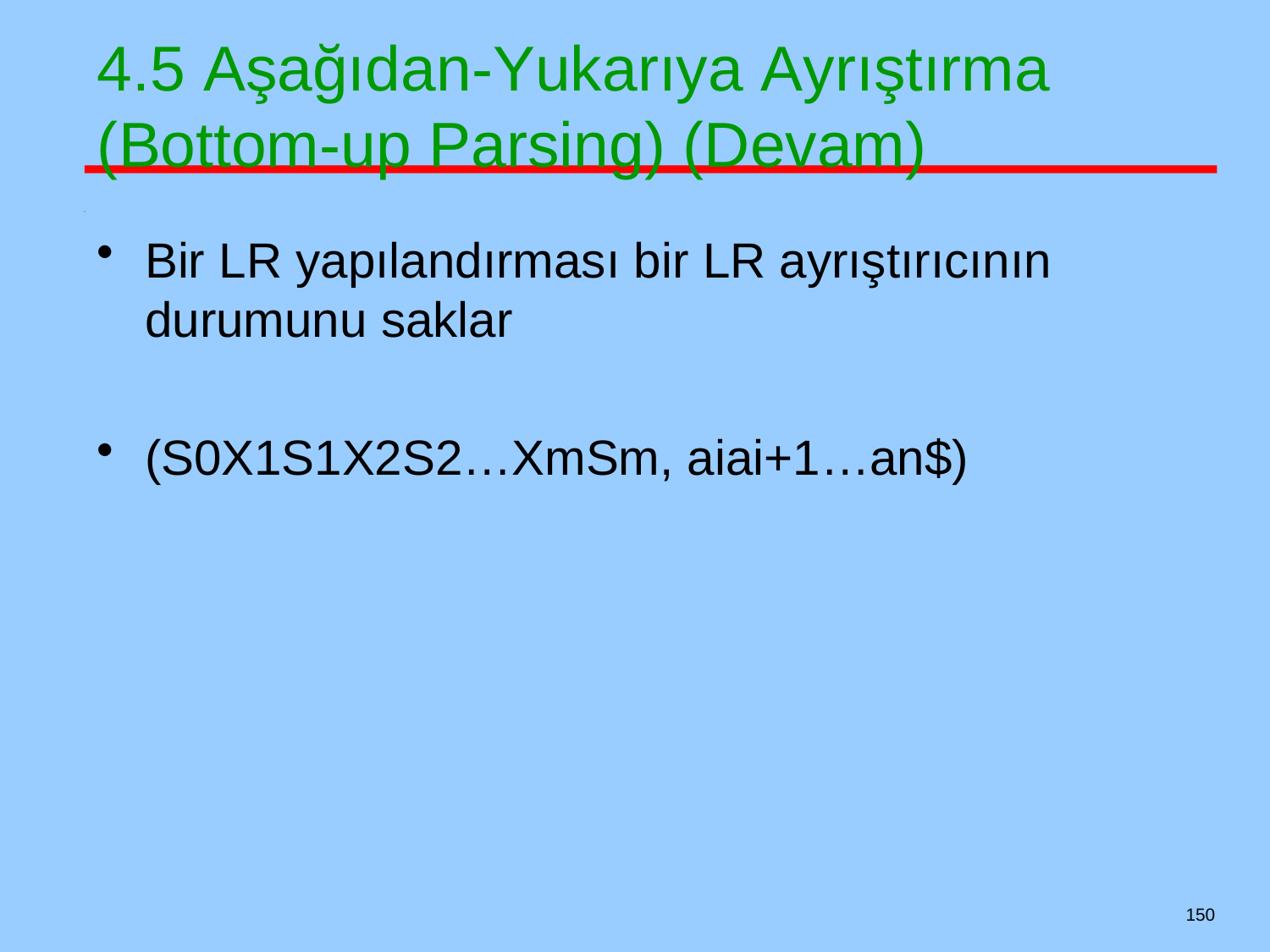

# 4.5 Aşağıdan-Yukarıya Ayrıştırma 	(Bottom-up Parsing) (Devam)
Bir LR yapılandırması bir LR ayrıştırıcının durumunu saklar

(S0X1S1X2S2…XmSm, aiai+1…an$)
150